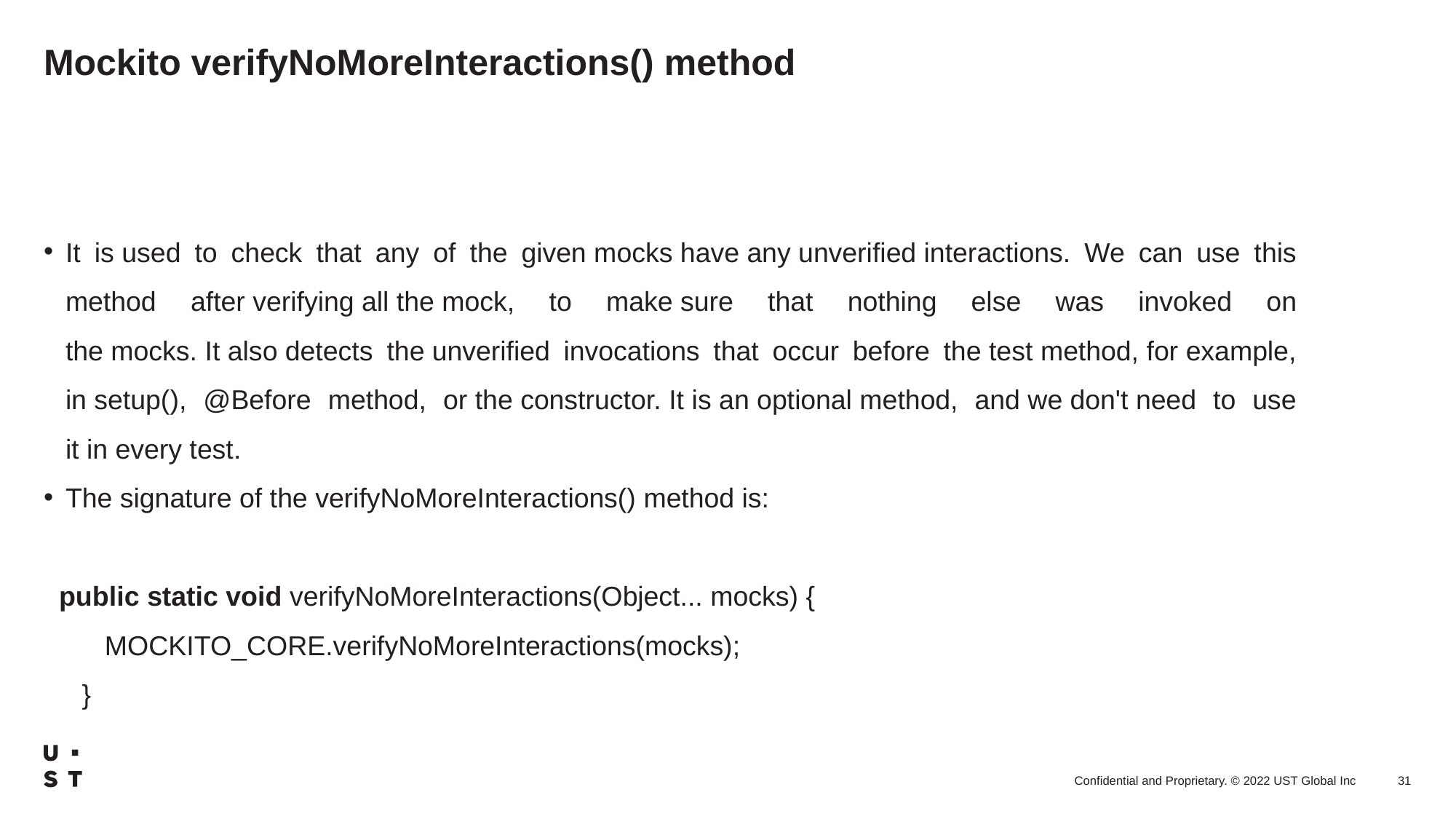

# Mockito verifyNoMoreInteractions() method

It is used to check that any of the given mocks have any unverified interactions. We can use this method after verifying all the mock, to make sure that nothing else was invoked on the mocks. It also detects the unverified invocations that occur before the test method, for example, in setup(), @Before method, or the constructor. It is an optional method, and we don't need to use it in every test.
The signature of the verifyNoMoreInteractions() method is:

  public static void verifyNoMoreInteractions(Object... mocks) {
        MOCKITO_CORE.verifyNoMoreInteractions(mocks);
     }